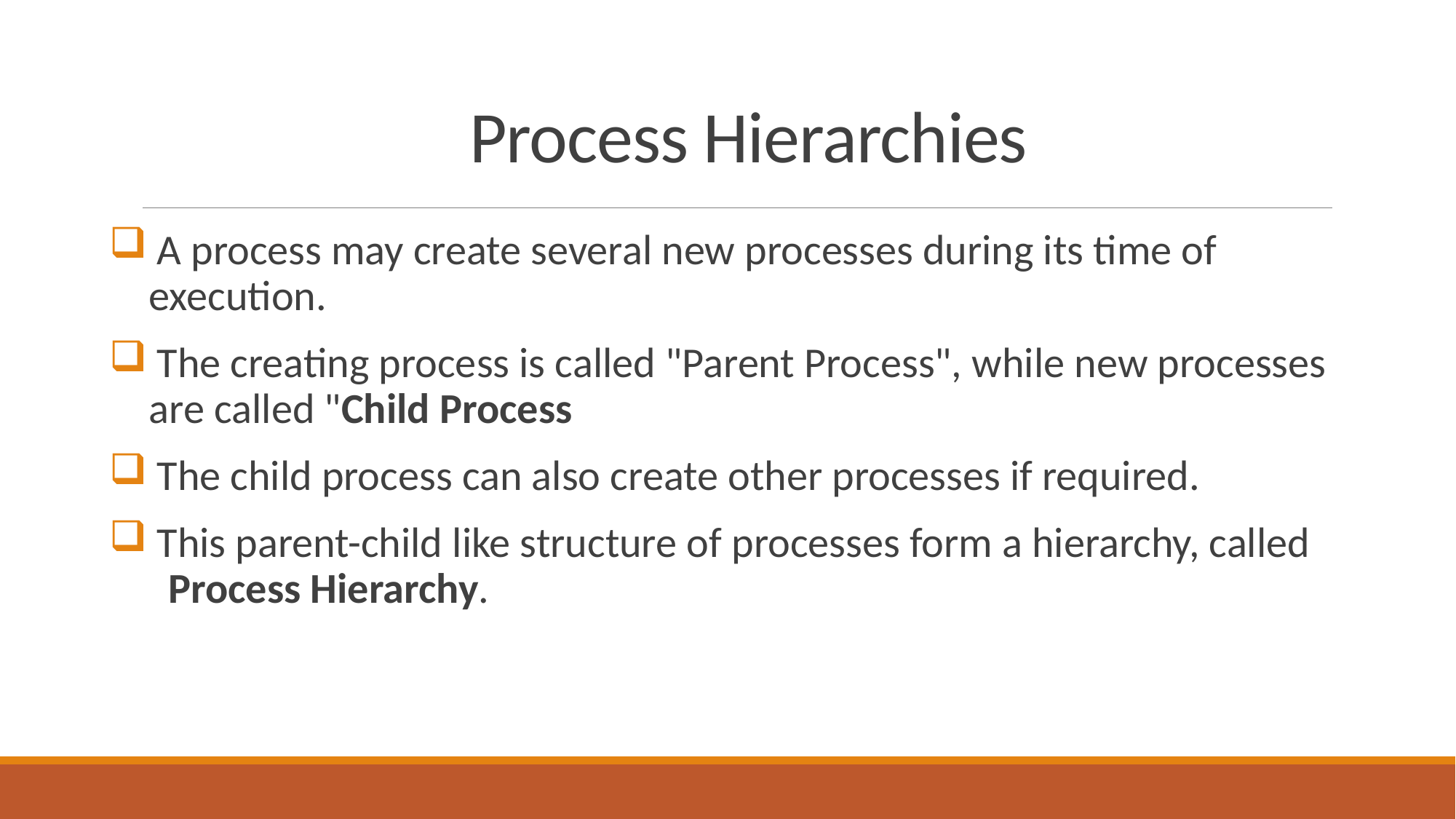

# Process Hierarchies
 A process may create several new processes during its time of
   execution.
 The creating process is called "Parent Process", while new processes
   are called "Child Process
 The child process can also create other processes if required.
 This parent-child like structure of processes form a hierarchy, called
     Process Hierarchy.